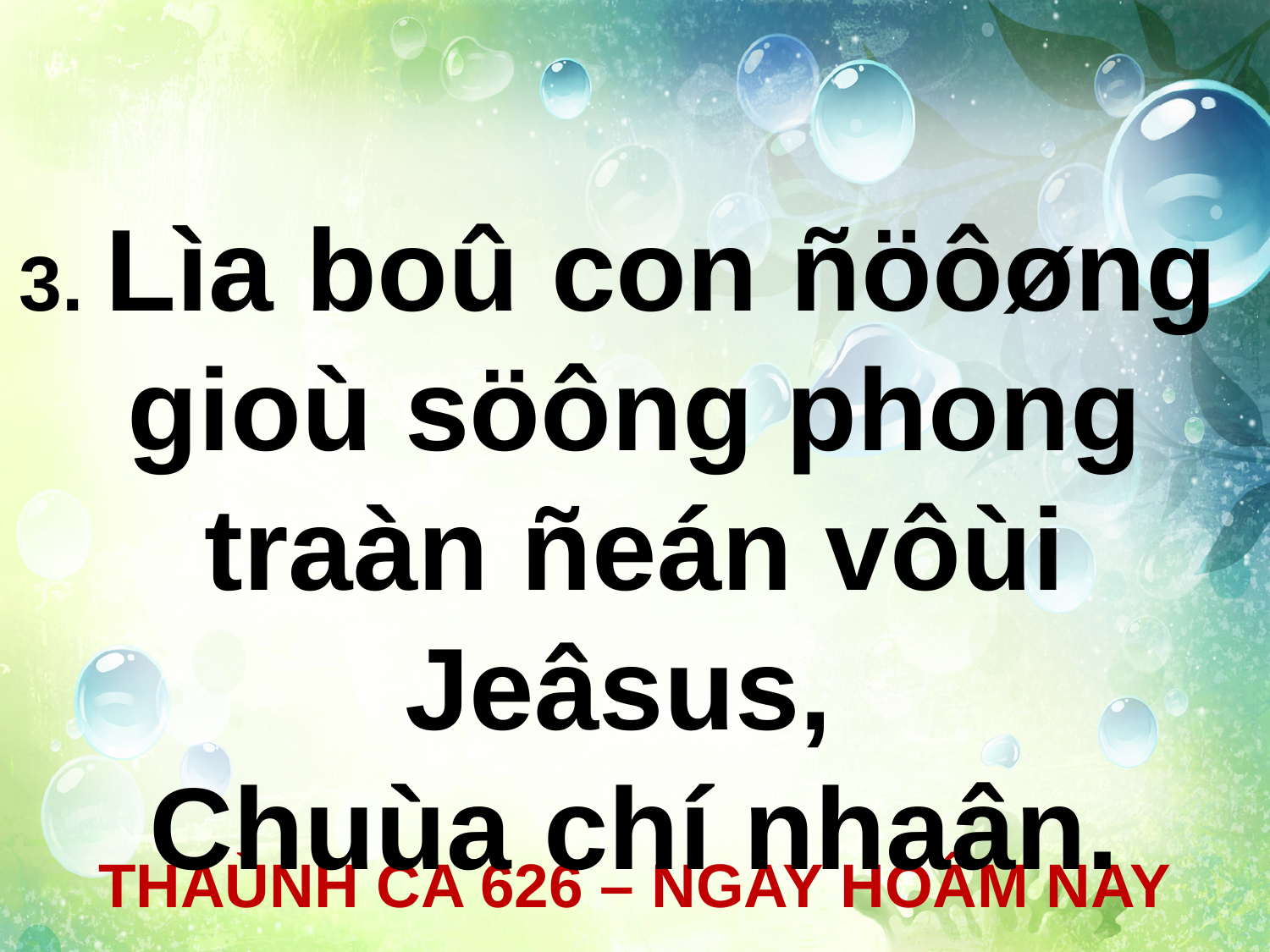

3. Lìa boû con ñöôøng
gioù söông phong traàn ñeán vôùi Jeâsus,
Chuùa chí nhaân.
THAÙNH CA 626 – NGAY HOÂM NAY